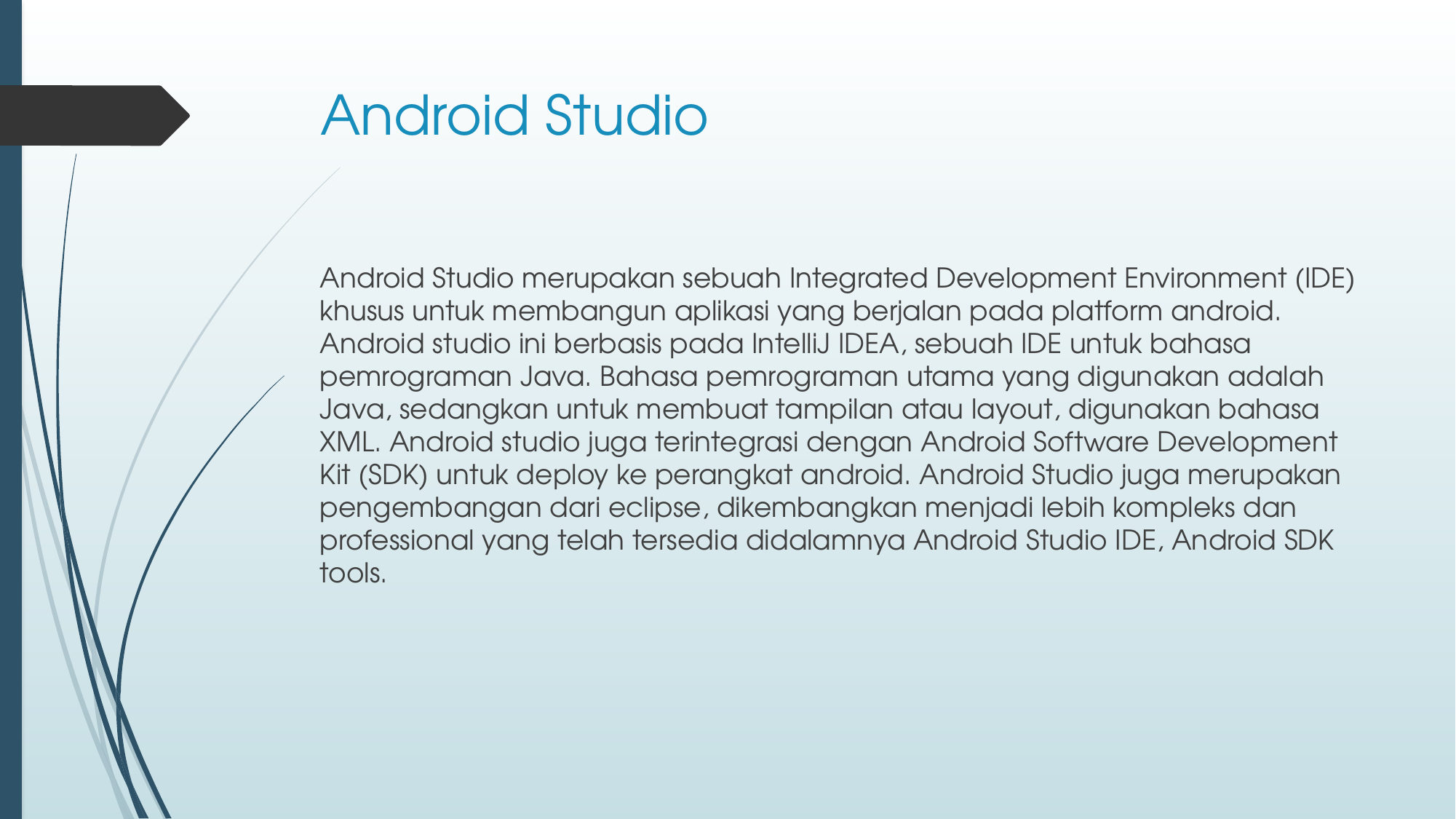

# Android Studio
Android Studio merupakan sebuah Integrated Development Environment (IDE) khusus untuk membangun aplikasi yang berjalan pada platform android. Android studio ini berbasis pada IntelliJ IDEA, sebuah IDE untuk bahasa pemrograman Java. Bahasa pemrograman utama yang digunakan adalah Java, sedangkan untuk membuat tampilan atau layout, digunakan bahasa XML. Android studio juga terintegrasi dengan Android Software Development Kit (SDK) untuk deploy ke perangkat android. Android Studio juga merupakan pengembangan dari eclipse, dikembangkan menjadi lebih kompleks dan professional yang telah tersedia didalamnya Android Studio IDE, Android SDK tools.